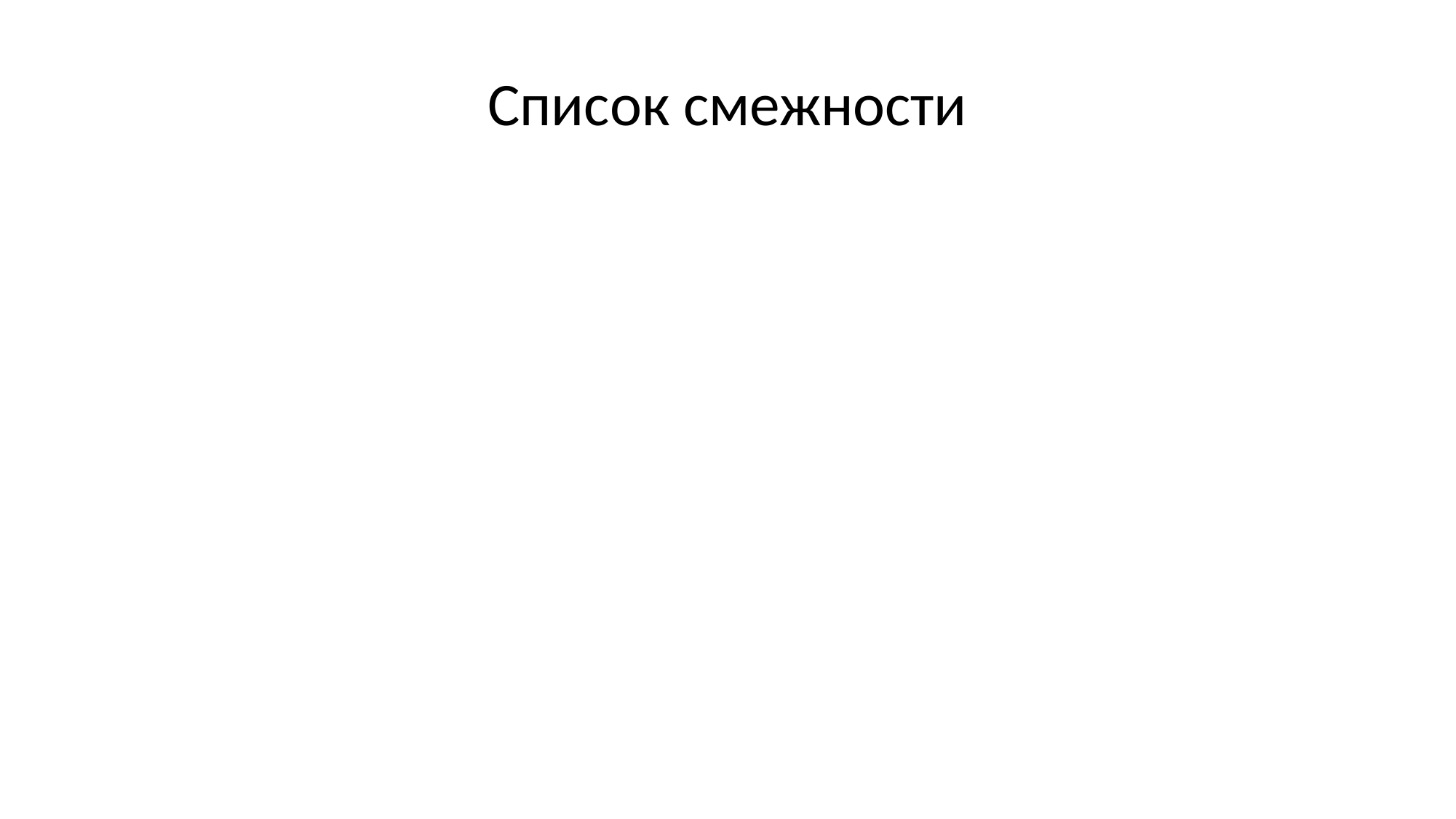

# Список смежности

Списком смежности вершины v называется список всех таких вершин w, что в графе есть дуга (v, w)

1

2
4
2

3
5
3

4
5
4

1
3
4
5

1
2

3

4

5

2

3

1
5

4